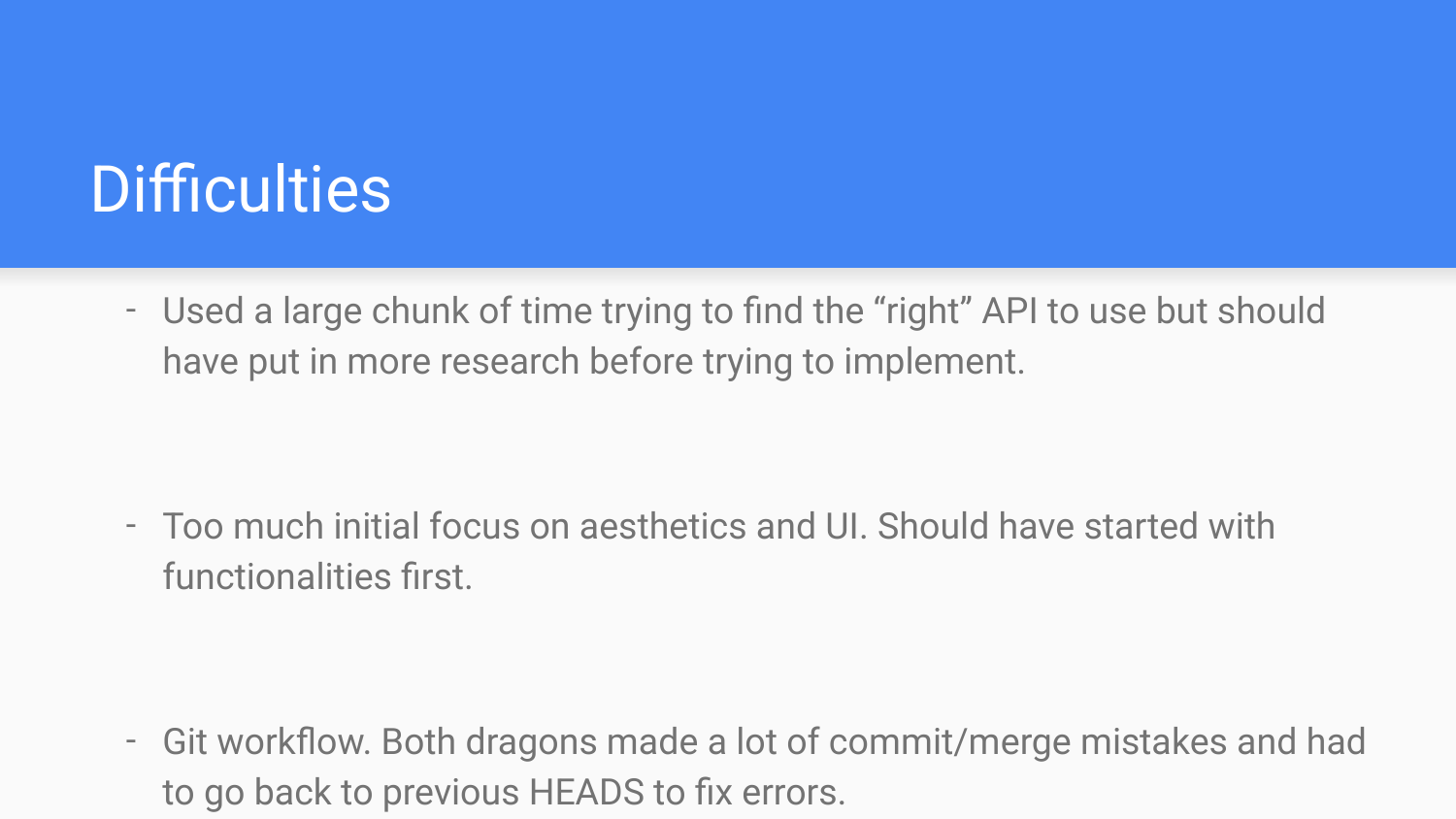

# Difficulties
Used a large chunk of time trying to find the “right” API to use but should have put in more research before trying to implement.

Too much initial focus on aesthetics and UI. Should have started with functionalities first.

Git workflow. Both dragons made a lot of commit/merge mistakes and had to go back to previous HEADS to fix errors.

Data flow: making the app and code intuitive and cohesive